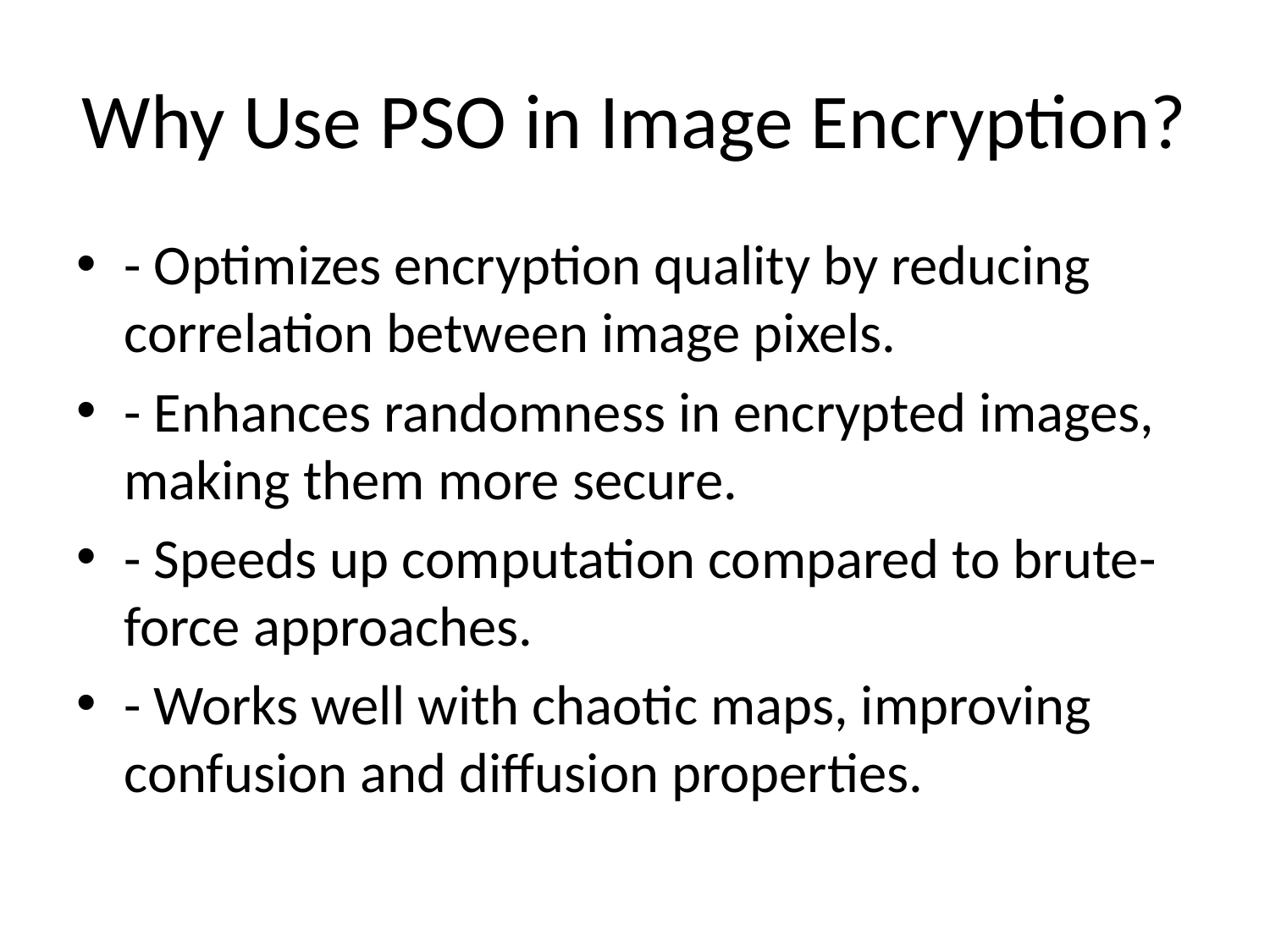

# Why Use PSO in Image Encryption?
- Optimizes encryption quality by reducing correlation between image pixels.
- Enhances randomness in encrypted images, making them more secure.
- Speeds up computation compared to brute-force approaches.
- Works well with chaotic maps, improving confusion and diffusion properties.